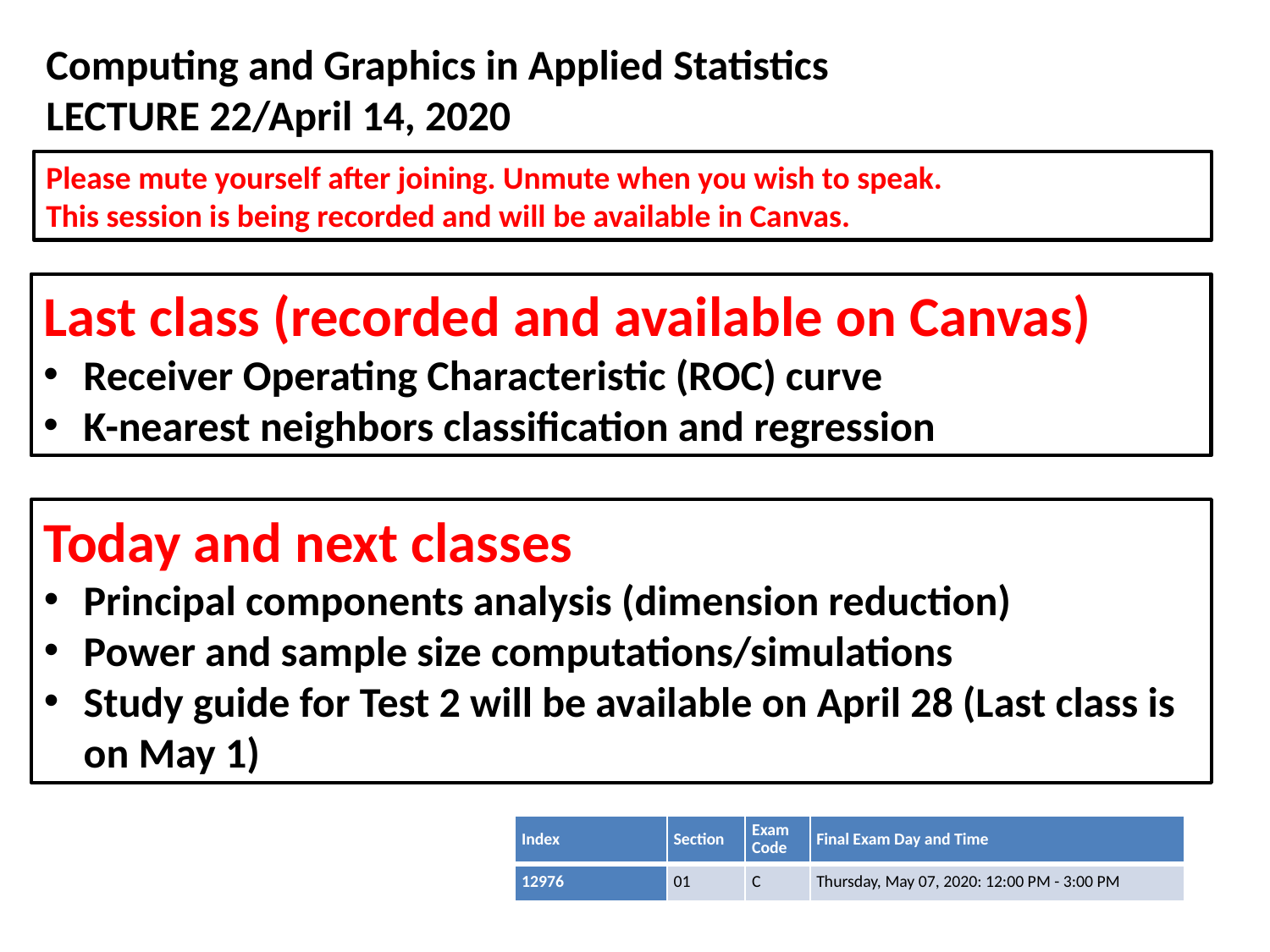

Computing and Graphics in Applied Statistics
LECTURE 22/April 14, 2020

Please mute yourself after joining. Unmute when you wish to speak.
This session is being recorded and will be available in Canvas.
Last class (recorded and available on Canvas)
Receiver Operating Characteristic (ROC) curve
K-nearest neighbors classification and regression
Today and next classes
Principal components analysis (dimension reduction)
Power and sample size computations/simulations
Study guide for Test 2 will be available on April 28 (Last class is on May 1)
| Index | Section | Exam Code | Final Exam Day and Time |
| --- | --- | --- | --- |
| 12976 | 01 | C | Thursday, May 07, 2020: 12:00 PM - 3:00 PM |